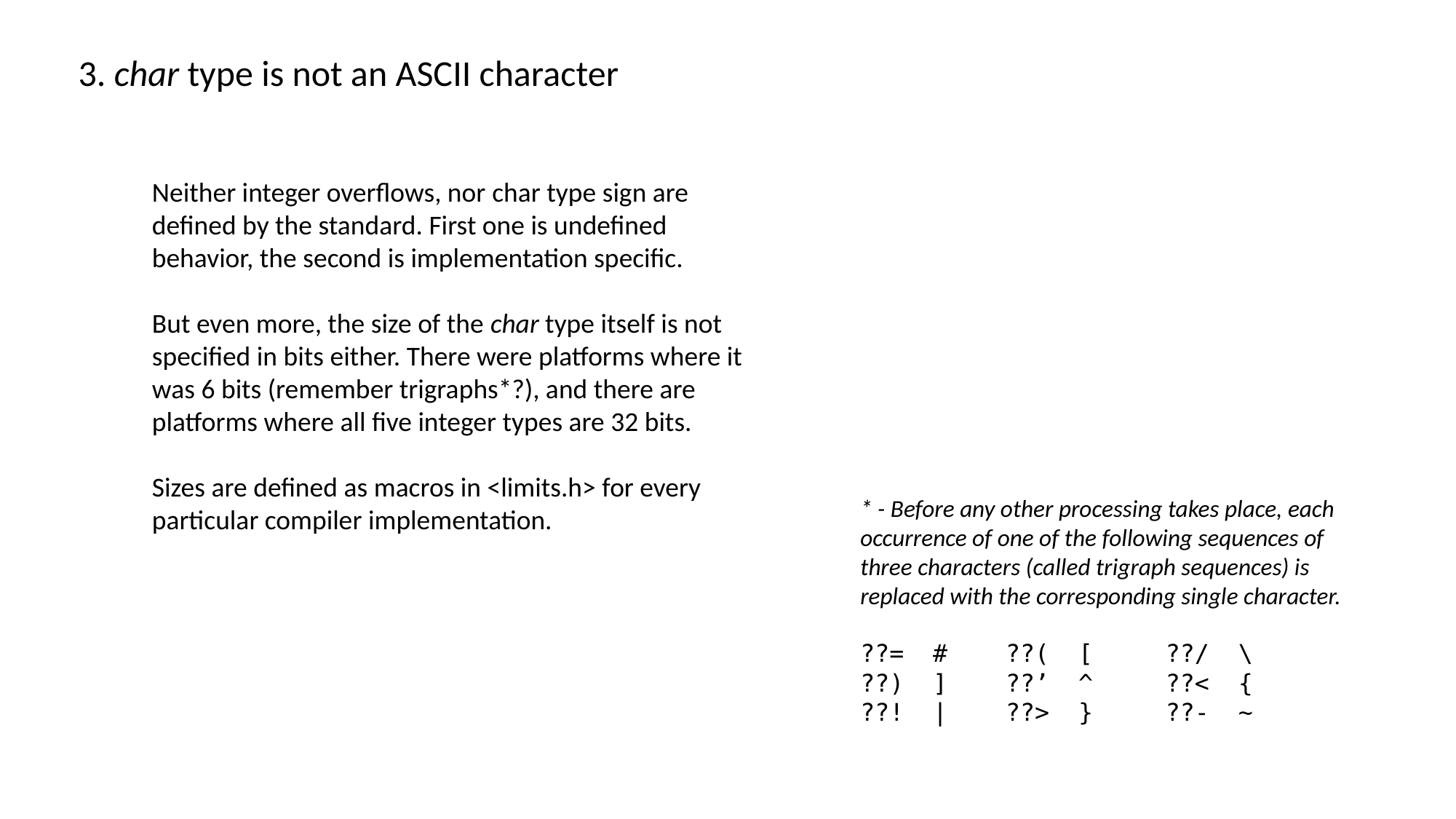

3. char type is not an ASCII character
Neither integer overflows, nor char type sign are defined by the standard. First one is undefined behavior, the second is implementation specific.

But even more, the size of the char type itself is not specified in bits either. There were platforms where it was 6 bits (remember trigraphs*?), and there are platforms where all five integer types are 32 bits.

Sizes are defined as macros in <limits.h> for every particular compiler implementation.

* - Before any other processing takes place, each occurrence of one of the following sequences of three characters (called trigraph sequences) is replaced with the corresponding single character.

??=  #    ??(  [     ??/  \
??)  ]    ??’  ^     ??<  {
??!  |    ??>  }     ??-  ~